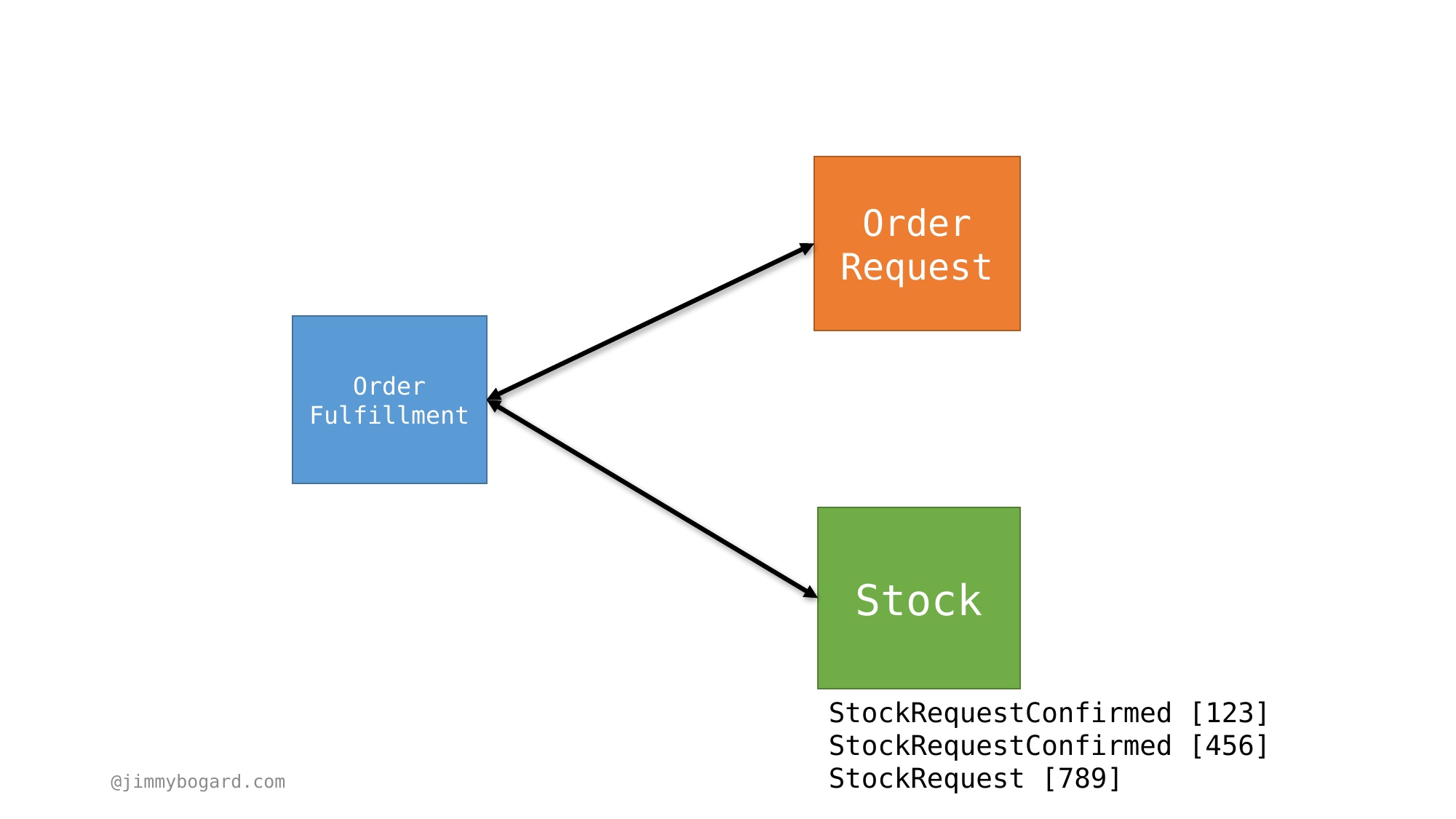

Order Request
Order Fulfillment
Stock
StockRequestConfirmed [123]
StockRequestConfirmed [456]
StockRequest [789]
@jimmybogard.com